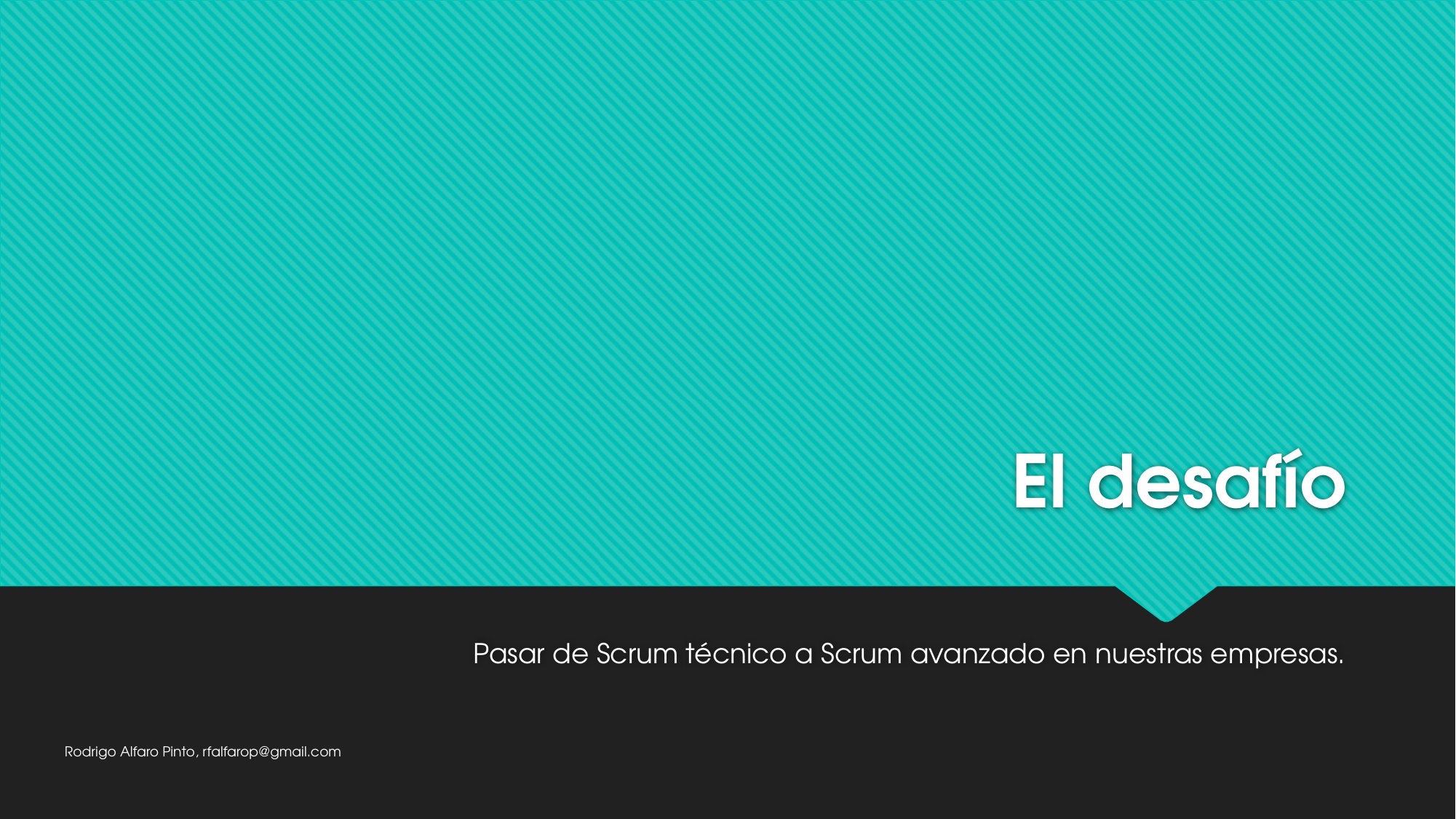

# El desafío
Pasar de Scrum técnico a Scrum avanzado en nuestras empresas.
Rodrigo Alfaro Pinto, rfalfarop@gmail.com